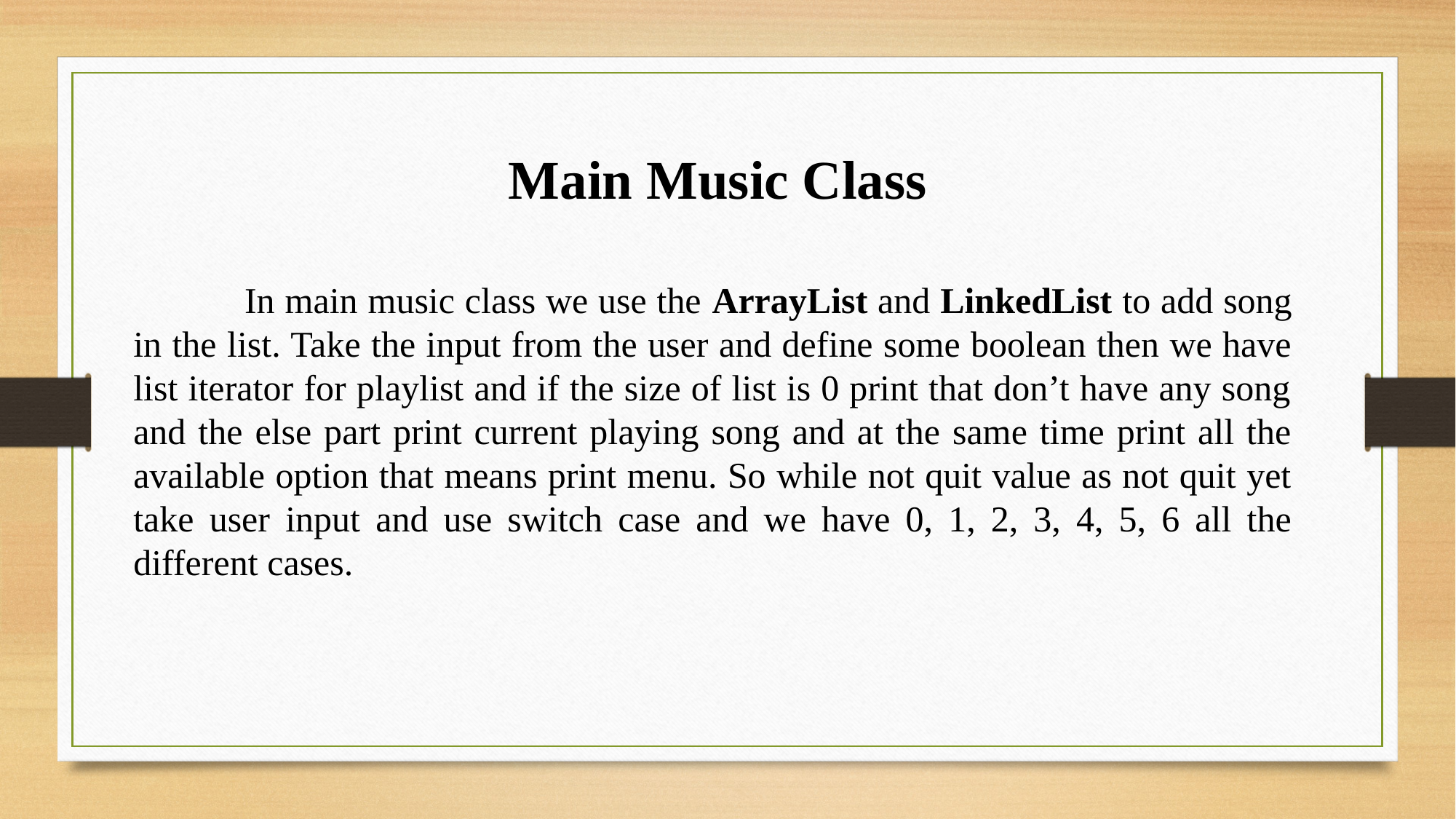

Main Music Class
           In main music class we use the ArrayList and LinkedList to add song in the list. Take the input from the user and define some boolean then we have list iterator for playlist and if the size of list is 0 print that don’t have any song and the else part print current playing song and at the same time print all the available option that means print menu. So while not quit value as not quit yet take user input and use switch case and we have 0, 1, 2, 3, 4, 5, 6 all the different cases.